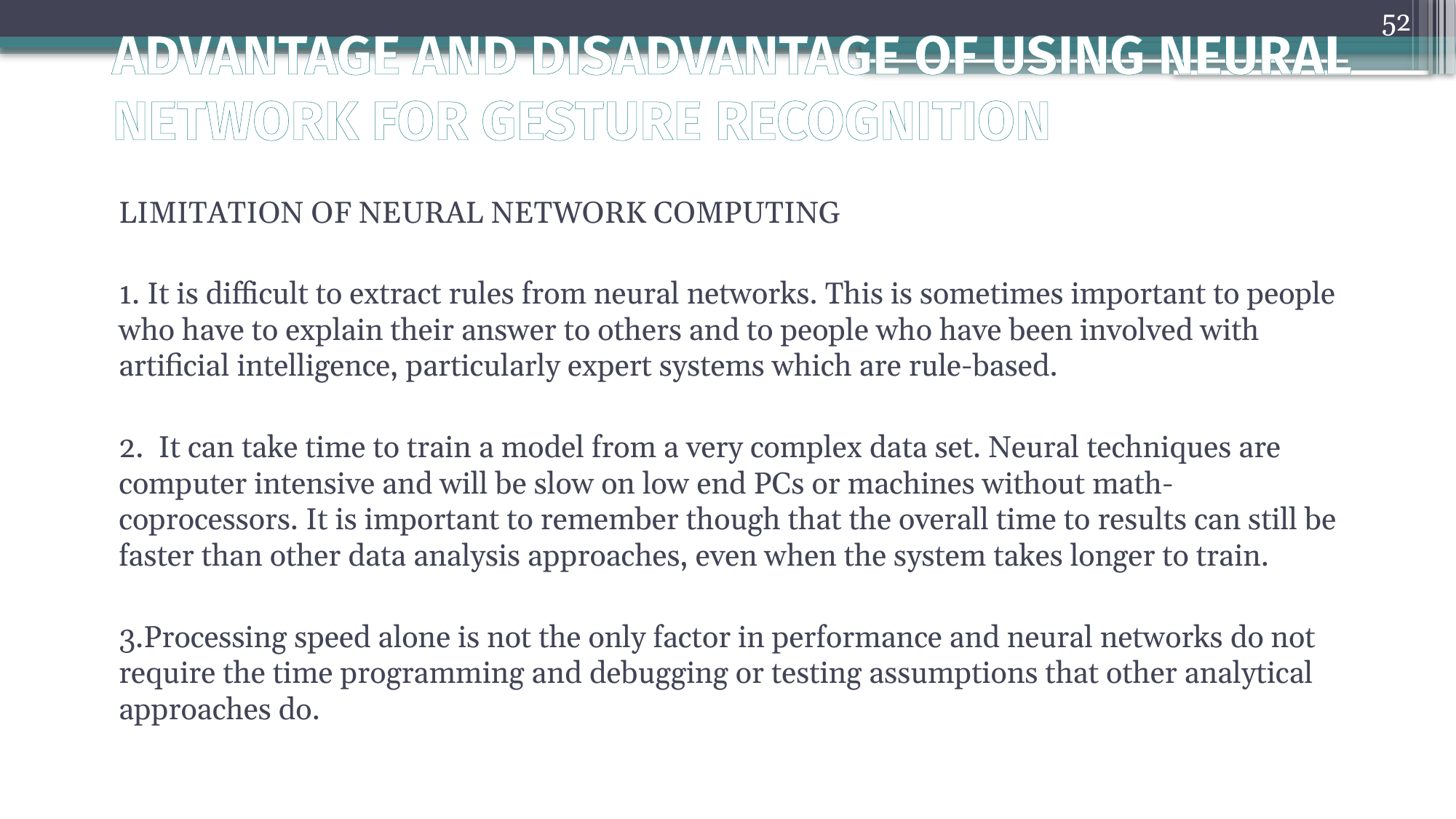

52
# ADVANTAGE AND DISADVANTAGE OF USING NEURAL NETWORK FOR GESTURE RECOGNITION
LIMITATION OF NEURAL NETWORK COMPUTING

1. It is difficult to extract rules from neural networks. This is sometimes important to people who have to explain their answer to others and to people who have been involved with artificial intelligence, particularly expert systems which are rule-based.

2.  It can take time to train a model from a very complex data set. Neural techniques are computer intensive and will be slow on low end PCs or machines without math-coprocessors. It is important to remember though that the overall time to results can still be faster than other data analysis approaches, even when the system takes longer to train.

3.Processing speed alone is not the only factor in performance and neural networks do not require the time programming and debugging or testing assumptions that other analytical approaches do.